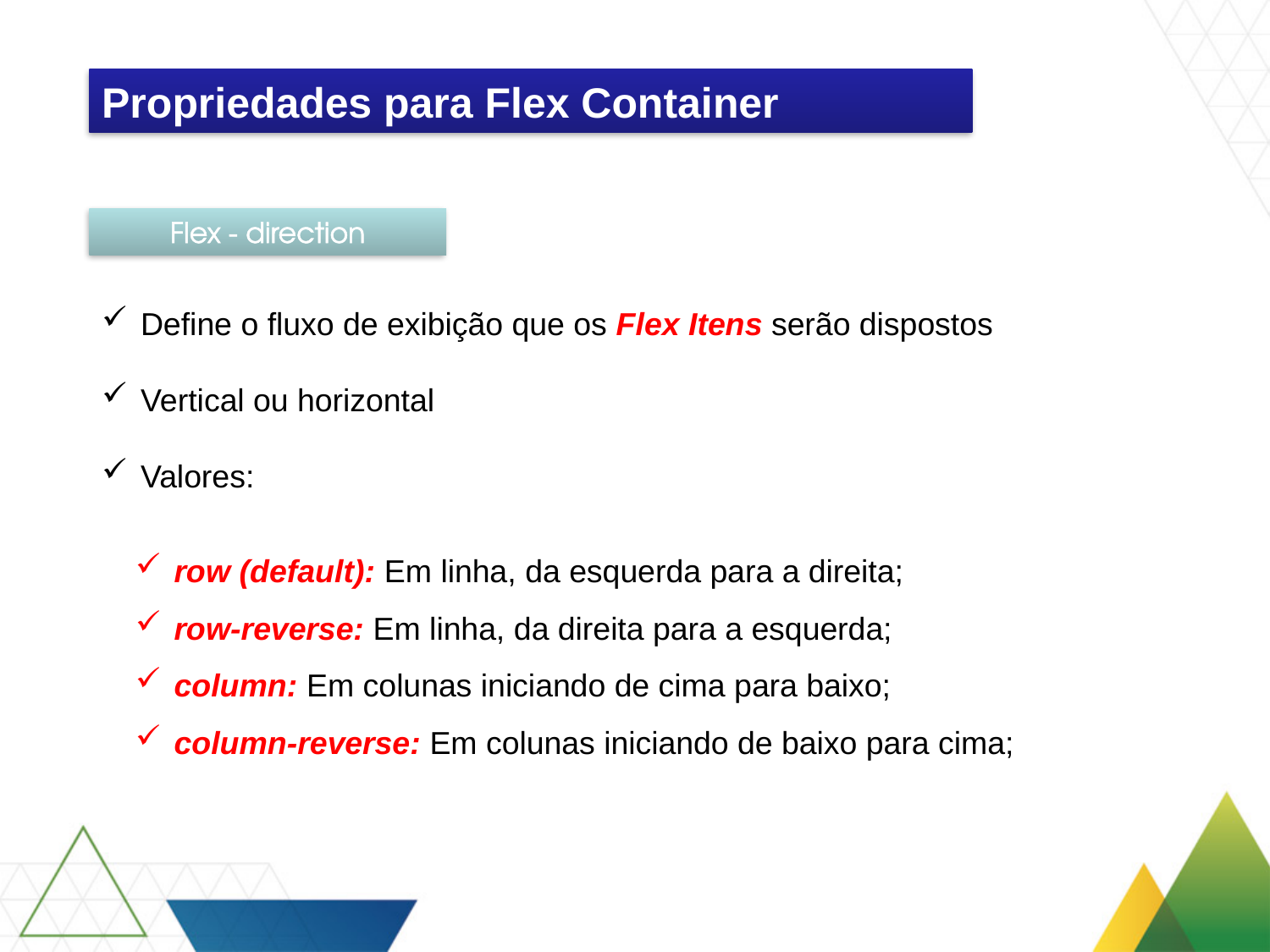

Propriedades para Flex Container
Flex - direction
 Define o fluxo de exibição que os Flex Itens serão dispostos

 Vertical ou horizontal

 Valores:

 row (default): Em linha, da esquerda para a direita;
 row-reverse: Em linha, da direita para a esquerda;
 column: Em colunas iniciando de cima para baixo;
 column-reverse: Em colunas iniciando de baixo para cima;